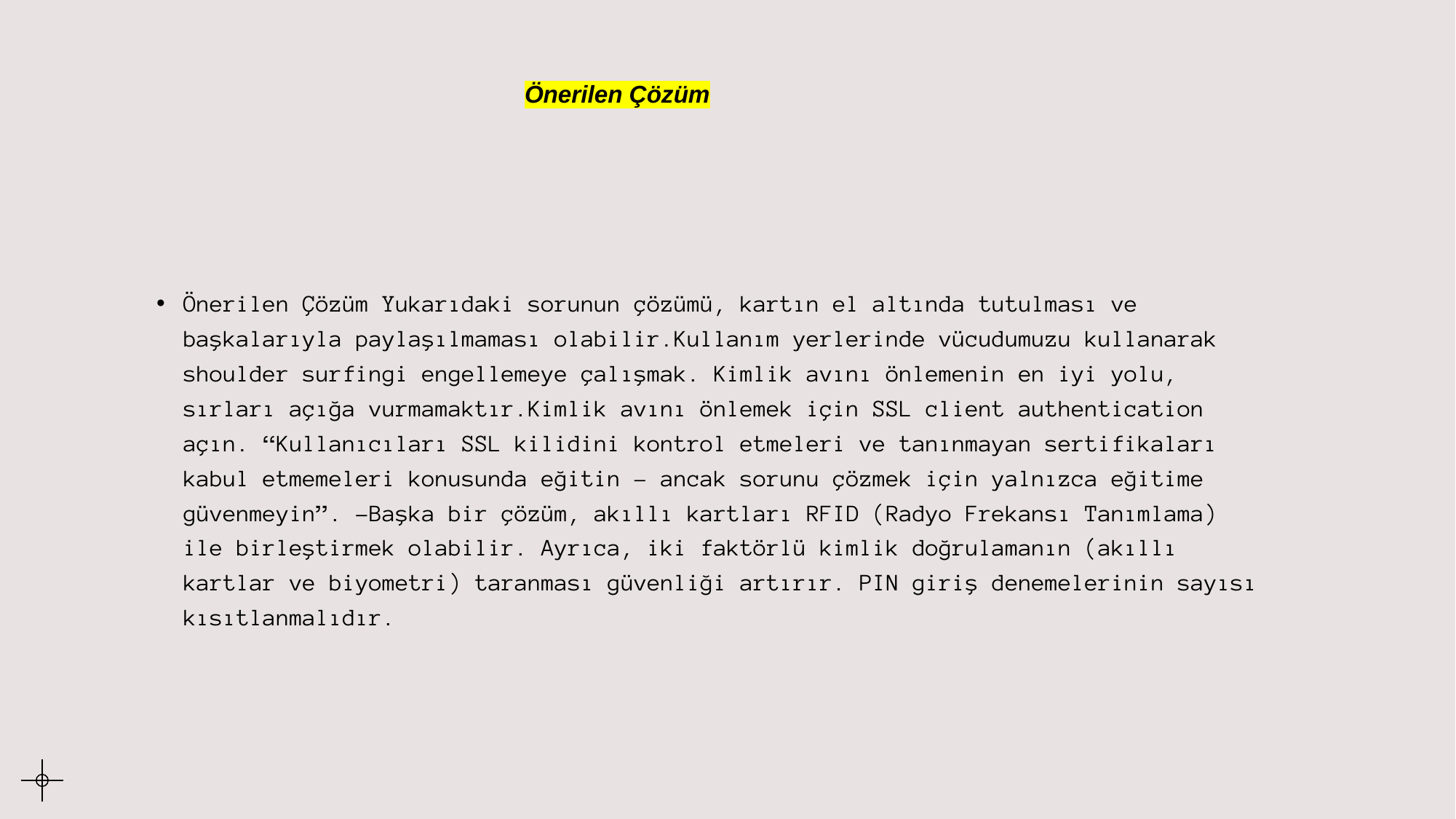

# Önerilen Çözüm
Önerilen Çözüm Yukarıdaki sorunun çözümü, kartın el altında tutulması ve başkalarıyla paylaşılmaması olabilir.Kullanım yerlerinde vücudumuzu kullanarak shoulder surfingi engellemeye çalışmak. Kimlik avını önlemenin en iyi yolu, sırları açığa vurmamaktır.Kimlik avını önlemek için SSL client authentication  açın. “Kullanıcıları SSL kilidini kontrol etmeleri ve tanınmayan sertifikaları kabul etmemeleri konusunda eğitin – ancak sorunu çözmek için yalnızca eğitime güvenmeyin”. ―Başka bir çözüm, akıllı kartları RFID (Radyo Frekansı Tanımlama) ile birleştirmek olabilir. Ayrıca, iki faktörlü kimlik doğrulamanın (akıllı kartlar ve biyometri) taranması güvenliği artırır. PIN giriş denemelerinin sayısı kısıtlanmalıdır.